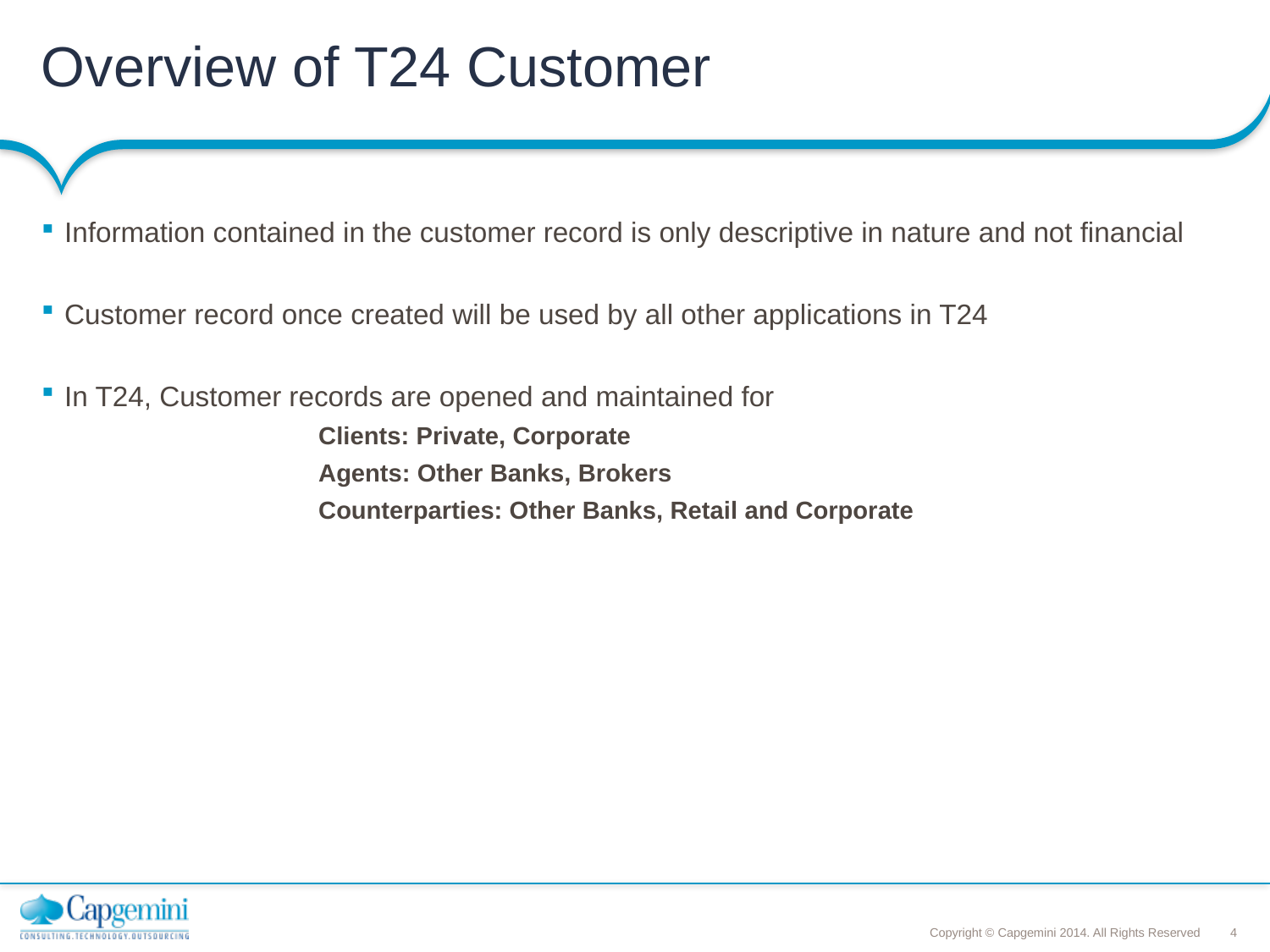

# Overview of T24 Customer
Information contained in the customer record is only descriptive in nature and not financial

Customer record once created will be used by all other applications in T24

In T24, Customer records are opened and maintained for
			Clients: Private, Corporate
			Agents: Other Banks, Brokers
			Counterparties: Other Banks, Retail and Corporate